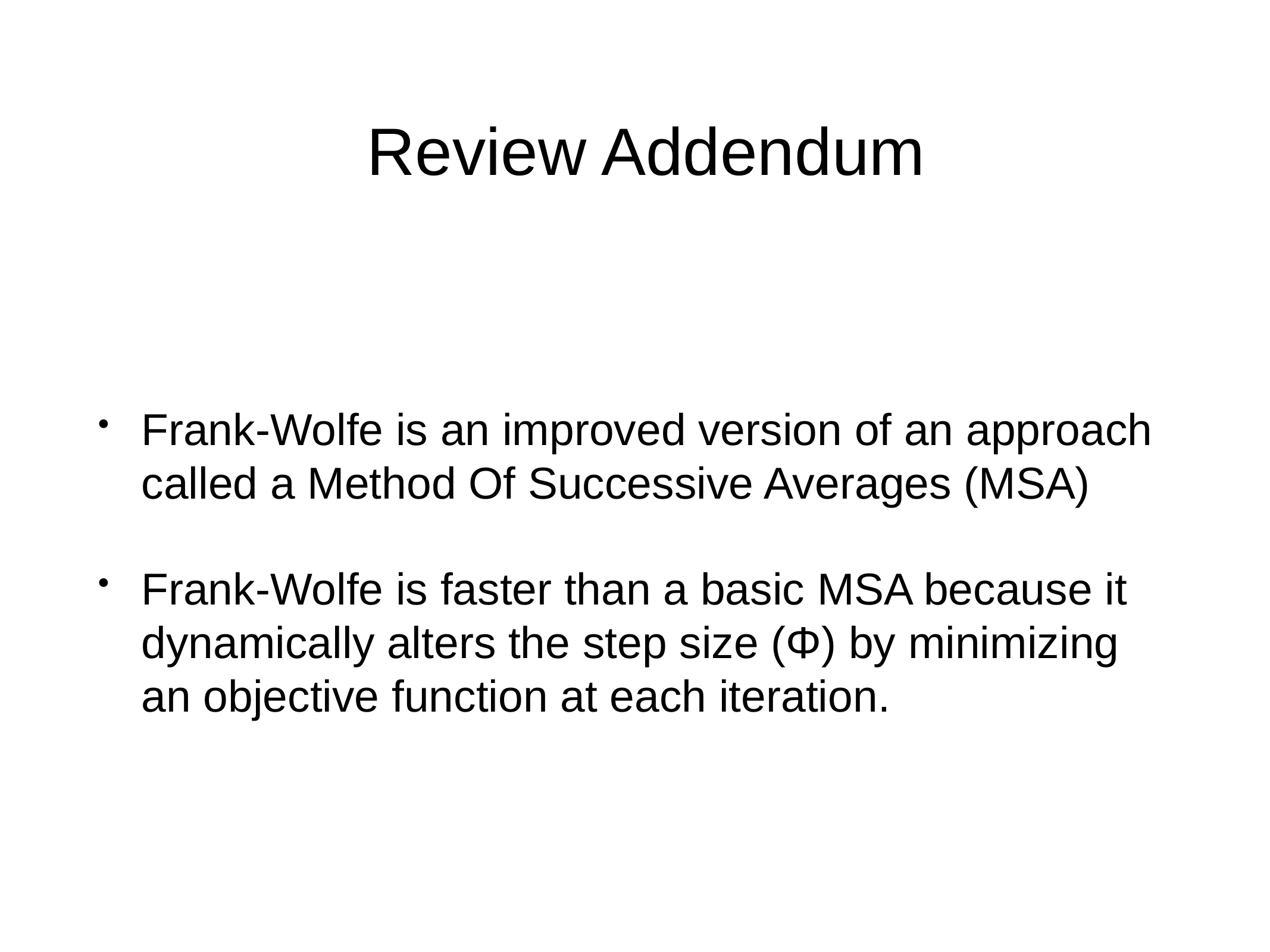

# Review Addendum
Frank-Wolfe is an improved version of an approach called a Method Of Successive Averages (MSA)
Frank-Wolfe is faster than a basic MSA because it dynamically alters the step size (Φ) by minimizing an objective function at each iteration.